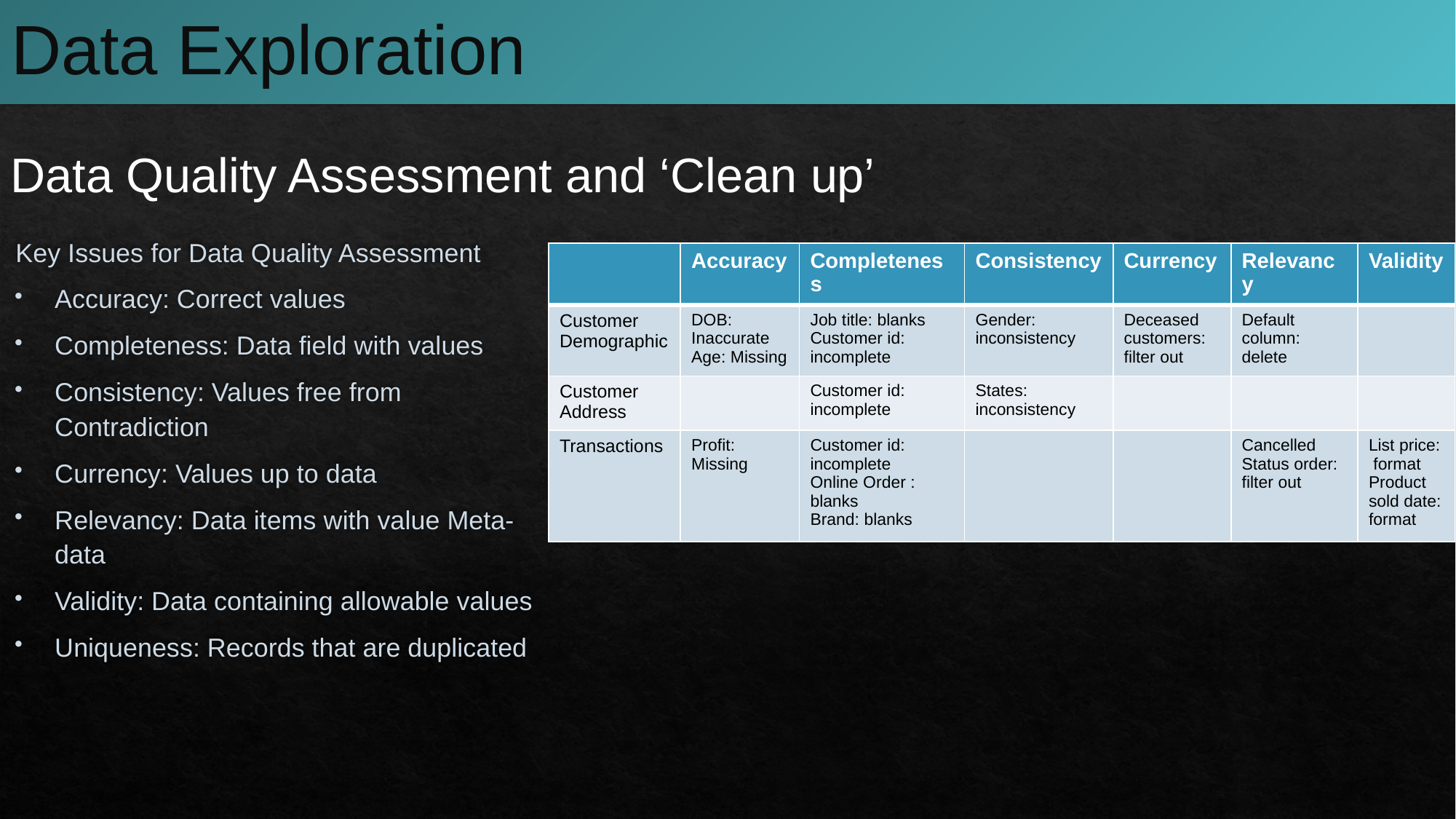

# Data Exploration
Data Quality Assessment and ‘Clean up’
Key Issues for Data Quality Assessment
Accuracy: Correct values
Completeness: Data field with values
Consistency: Values free from Contradiction
Currency: Values up to data
Relevancy: Data items with value Meta-data
Validity: Data containing allowable values
Uniqueness: Records that are duplicated
|  | Accuracy | Completeness | Consistency | Currency | Relevancy | Validity |
| --- | --- | --- | --- | --- | --- | --- |
| Customer Demographic | DOB: Inaccurate Age: Missing | Job title: blanks Customer id: incomplete | Gender: inconsistency | Deceased customers: filter out | Default column: delete |  |
| Customer Address |  | Customer id: incomplete | States: inconsistency |  |  |  |
| Transactions | Profit: Missing | Customer id: incomplete Online Order : blanks Brand: blanks |  |  | Cancelled Status order: filter out | List price: format Product sold date: format |